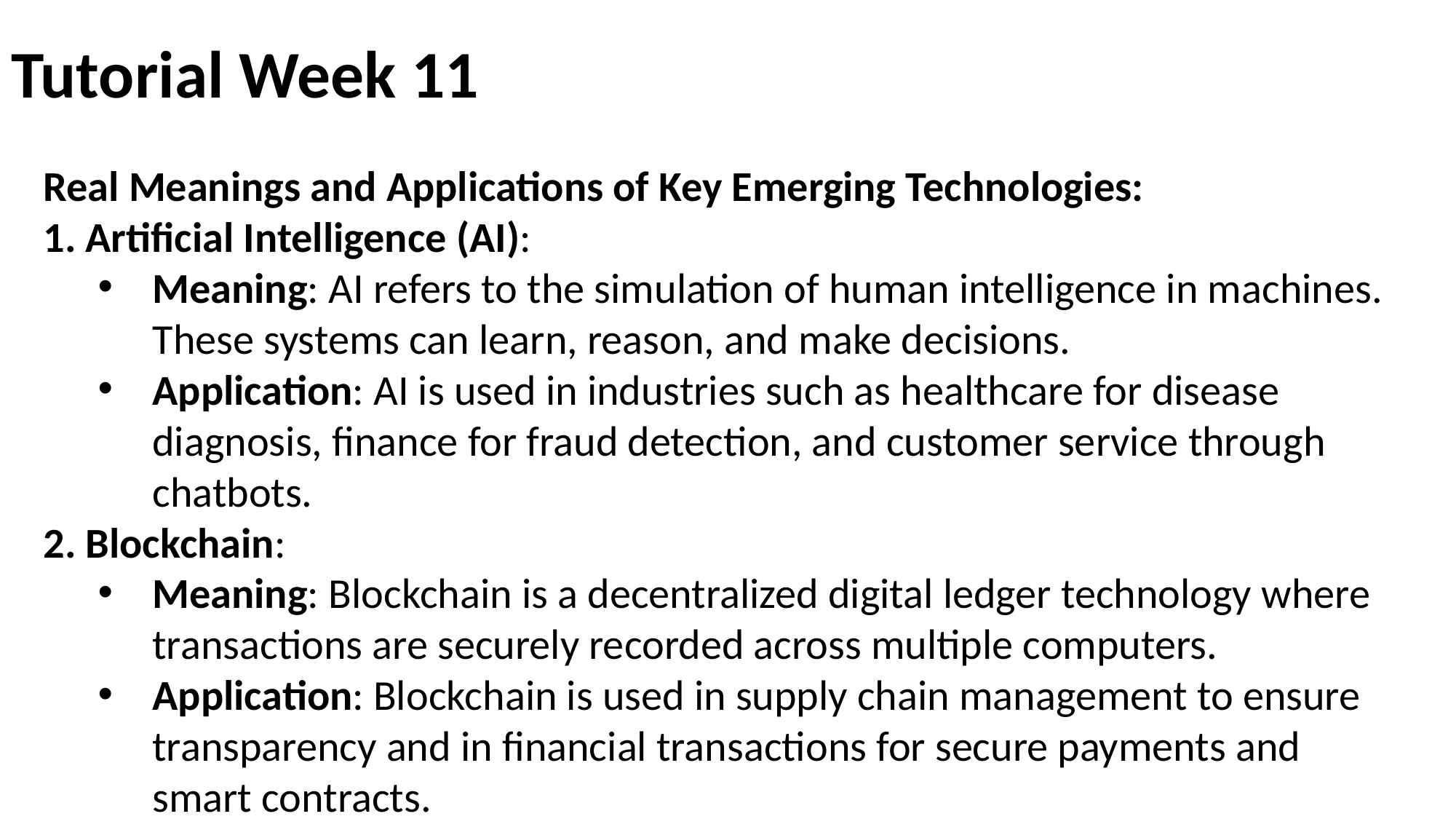

# Tutorial Week 11
Real Meanings and Applications of Key Emerging Technologies:
 Artificial Intelligence (AI):
Meaning: AI refers to the simulation of human intelligence in machines. These systems can learn, reason, and make decisions.
Application: AI is used in industries such as healthcare for disease diagnosis, finance for fraud detection, and customer service through chatbots.
 Blockchain:
Meaning: Blockchain is a decentralized digital ledger technology where transactions are securely recorded across multiple computers.
Application: Blockchain is used in supply chain management to ensure transparency and in financial transactions for secure payments and smart contracts.